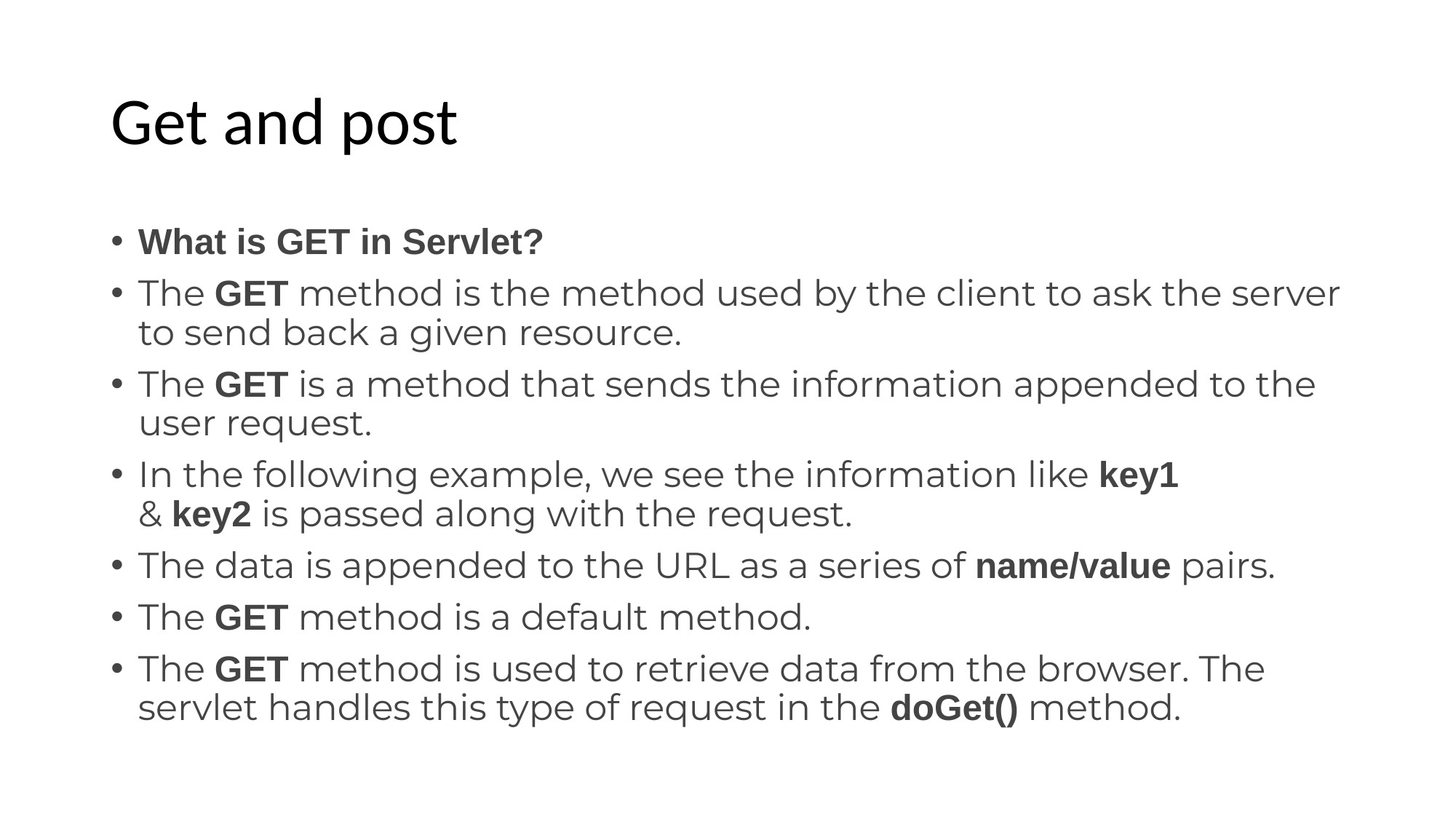

# Get and post
What is GET in Servlet?
The GET method is the method used by the client to ask the server to send back a given resource.
The GET is a method that sends the information appended to the user request.
In the following example, we see the information like key1  & key2 is passed along with the request.
The data is appended to the URL as a series of name/value pairs.
The GET method is a default method.
The GET method is used to retrieve data from the browser. The servlet handles this type of request in the doGet() method.